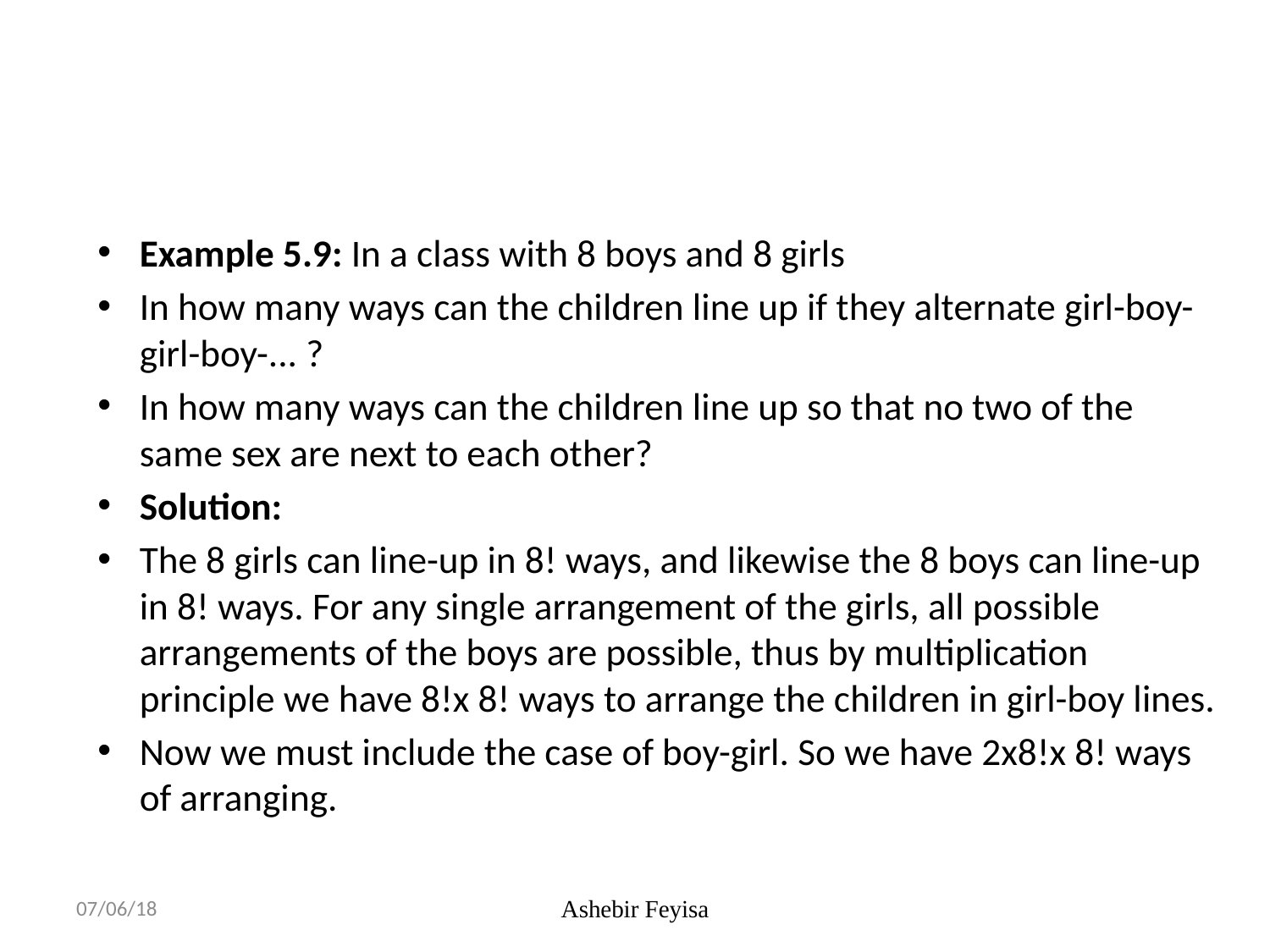

#
Example 5.9: In a class with 8 boys and 8 girls
In how many ways can the children line up if they alternate girl-boy-girl-boy-... ?
In how many ways can the children line up so that no two of the same sex are next to each other?
Solution:
The 8 girls can line-up in 8! ways, and likewise the 8 boys can line-up in 8! ways. For any single arrangement of the girls, all possible arrangements of the boys are possible, thus by multiplication principle we have 8!x 8! ways to arrange the children in girl-boy lines.
Now we must include the case of boy-girl. So we have 2x8!x 8! ways of arranging.

07/06/18
Ashebir Feyisa